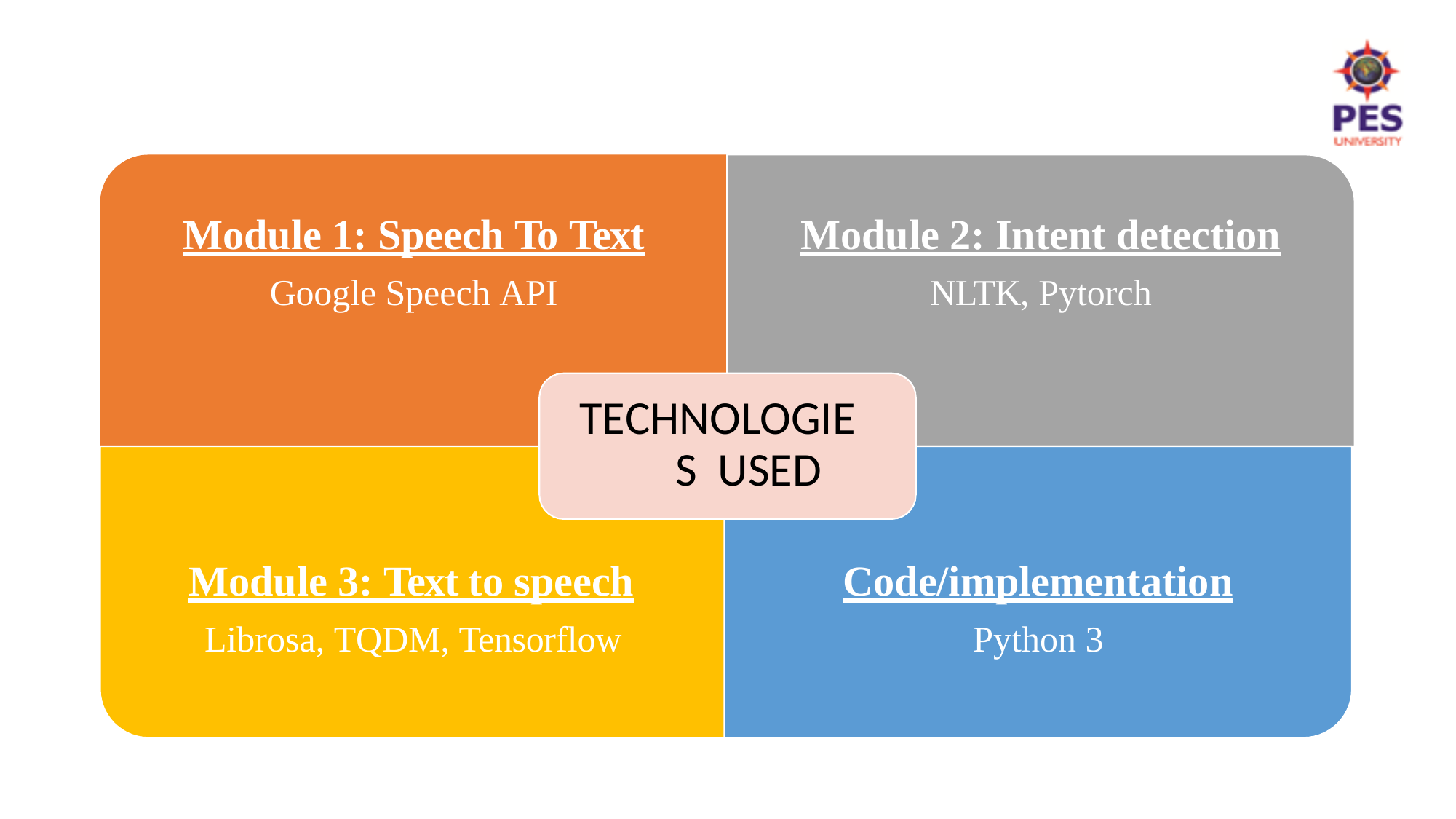

Module 1: Speech To Text
Google Speech API
Module 2: Intent detection
NLTK, Pytorch

TECHNOLOGIES  USED

Module 3: Text to speech
Librosa, TQDM, Tensorflow
Code/implementation
Python 3